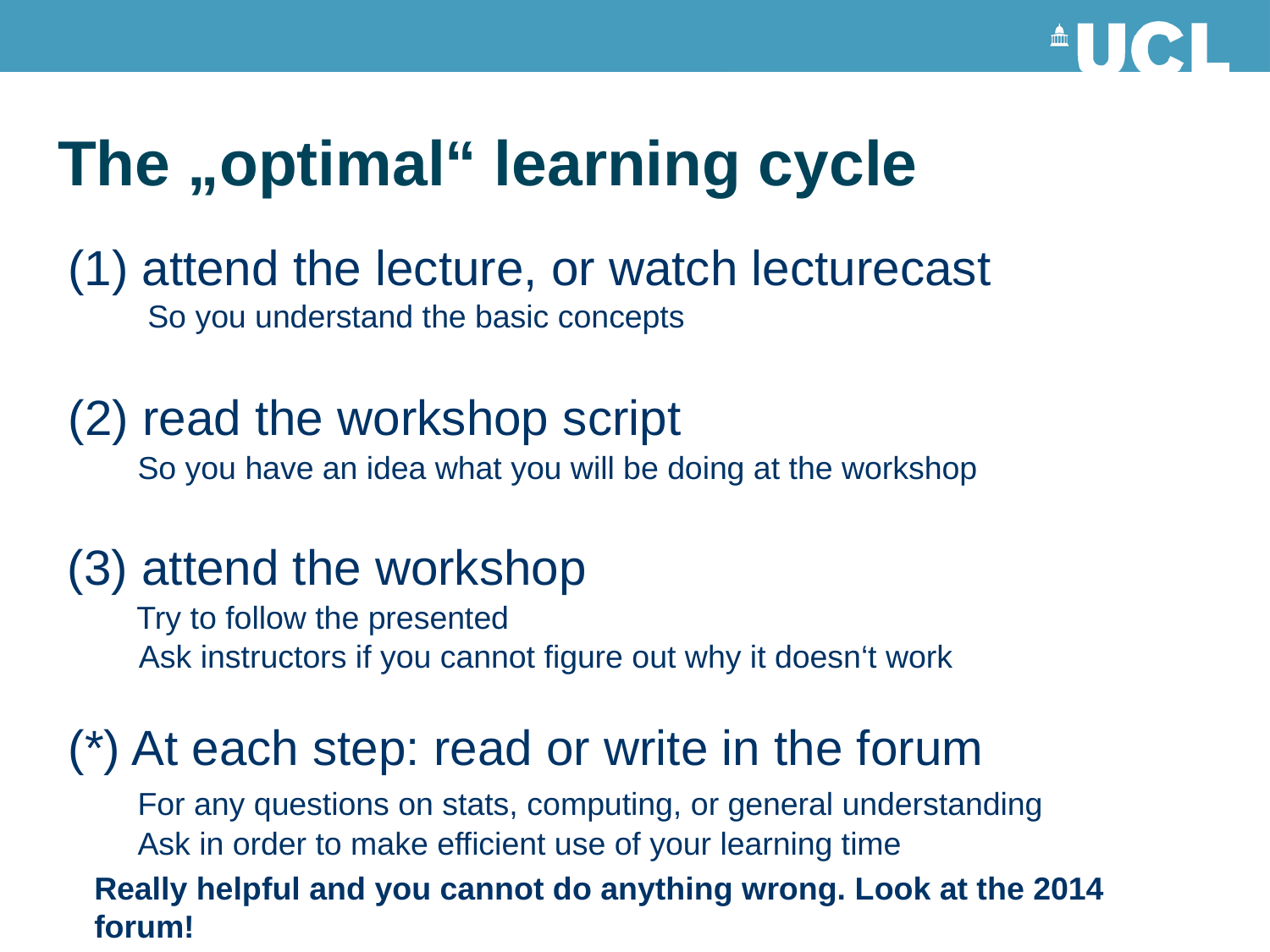

# The „optimal“ learning cycle
(1) attend the lecture, or watch lecturecast

So you understand the basic concepts
(2) read the workshop script

So you have an idea what you will be doing at the workshop
(3) attend the workshop

Try to follow the presented
Ask instructors if you cannot figure out why it doesn‘t work
(*) At each step: read or write in the forum

For any questions on stats, computing, or general understanding
Ask in order to make efficient use of your learning time
Really helpful and you cannot do anything wrong. Look at the 2014 forum!